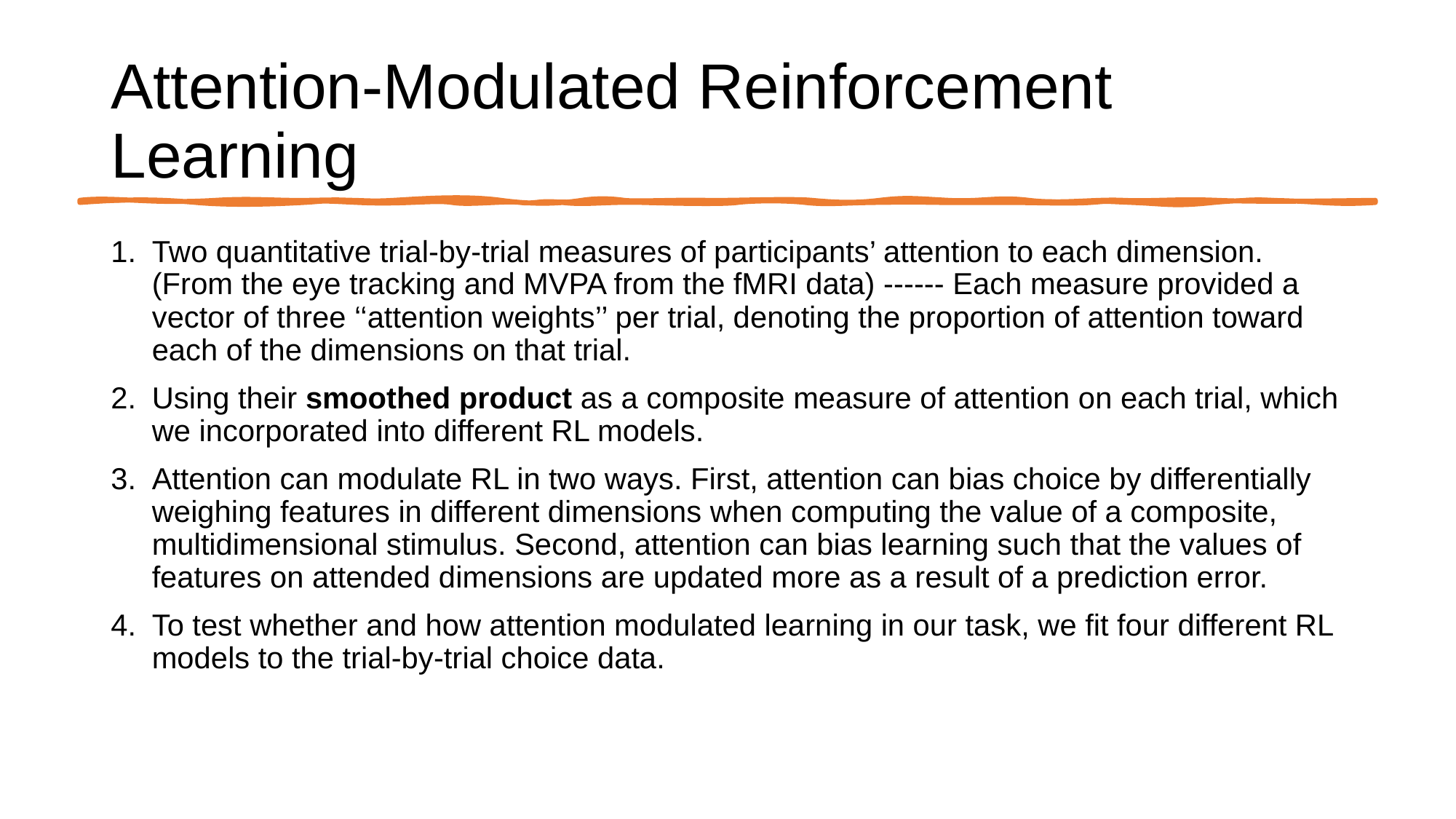

# Attention-Modulated Reinforcement Learning

Two quantitative trial-by-trial measures of participants’ attention to each dimension. (From the eye tracking and MVPA from the fMRI data) ------ Each measure provided a vector of three ‘‘attention weights’’ per trial, denoting the proportion of attention toward each of the dimensions on that trial.
Using their smoothed product as a composite measure of attention on each trial, which we incorporated into different RL models.
Attention can modulate RL in two ways. First, attention can bias choice by differentially weighing features in different dimensions when computing the value of a composite, multidimensional stimulus. Second, attention can bias learning such that the values of features on attended dimensions are updated more as a result of a prediction error.
To test whether and how attention modulated learning in our task, we fit four different RL models to the trial-by-trial choice data.